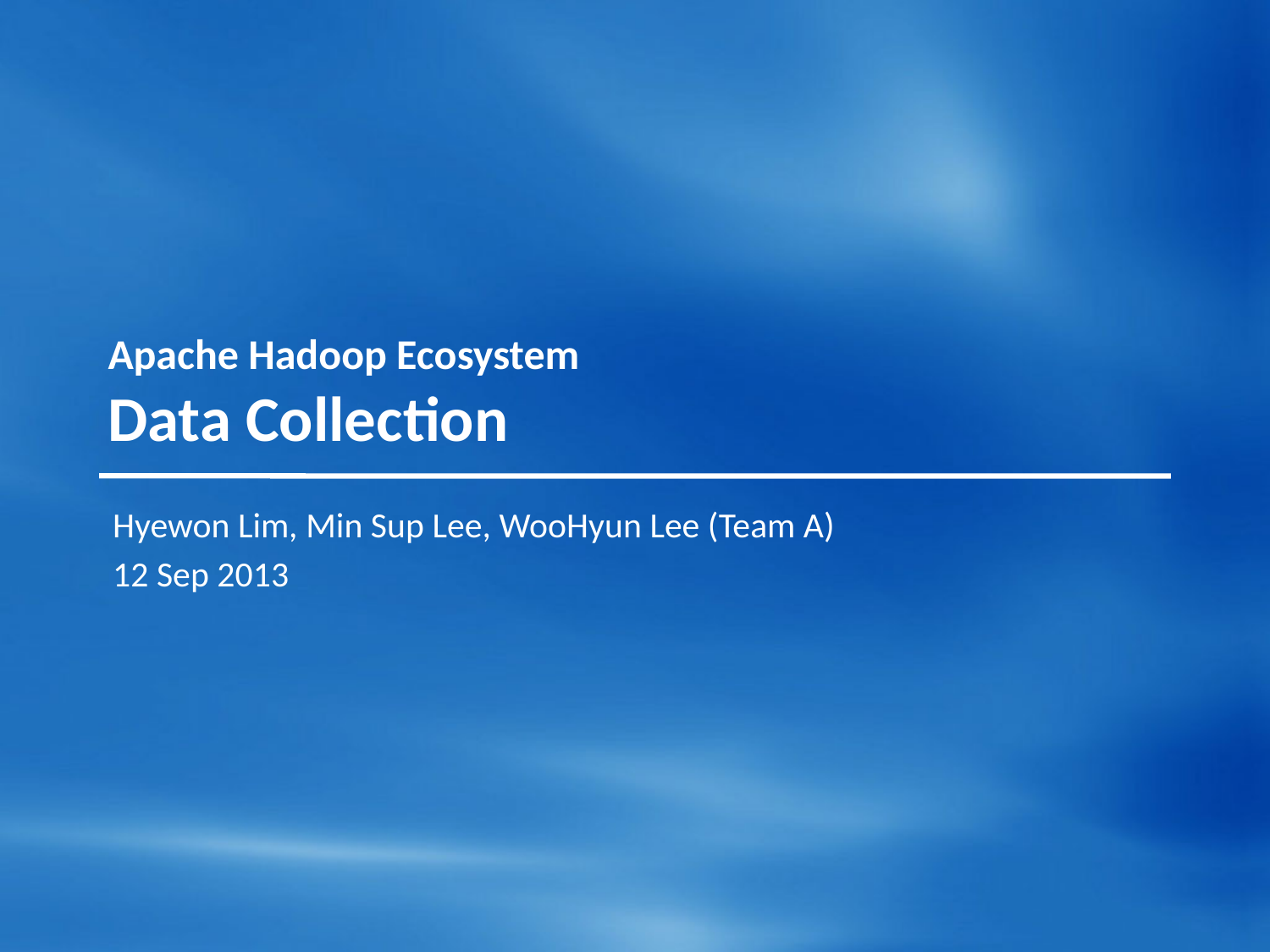

# Apache Hadoop Ecosystem Data Collection
Hyewon Lim, Min Sup Lee, WooHyun Lee (Team A)
12 Sep 2013